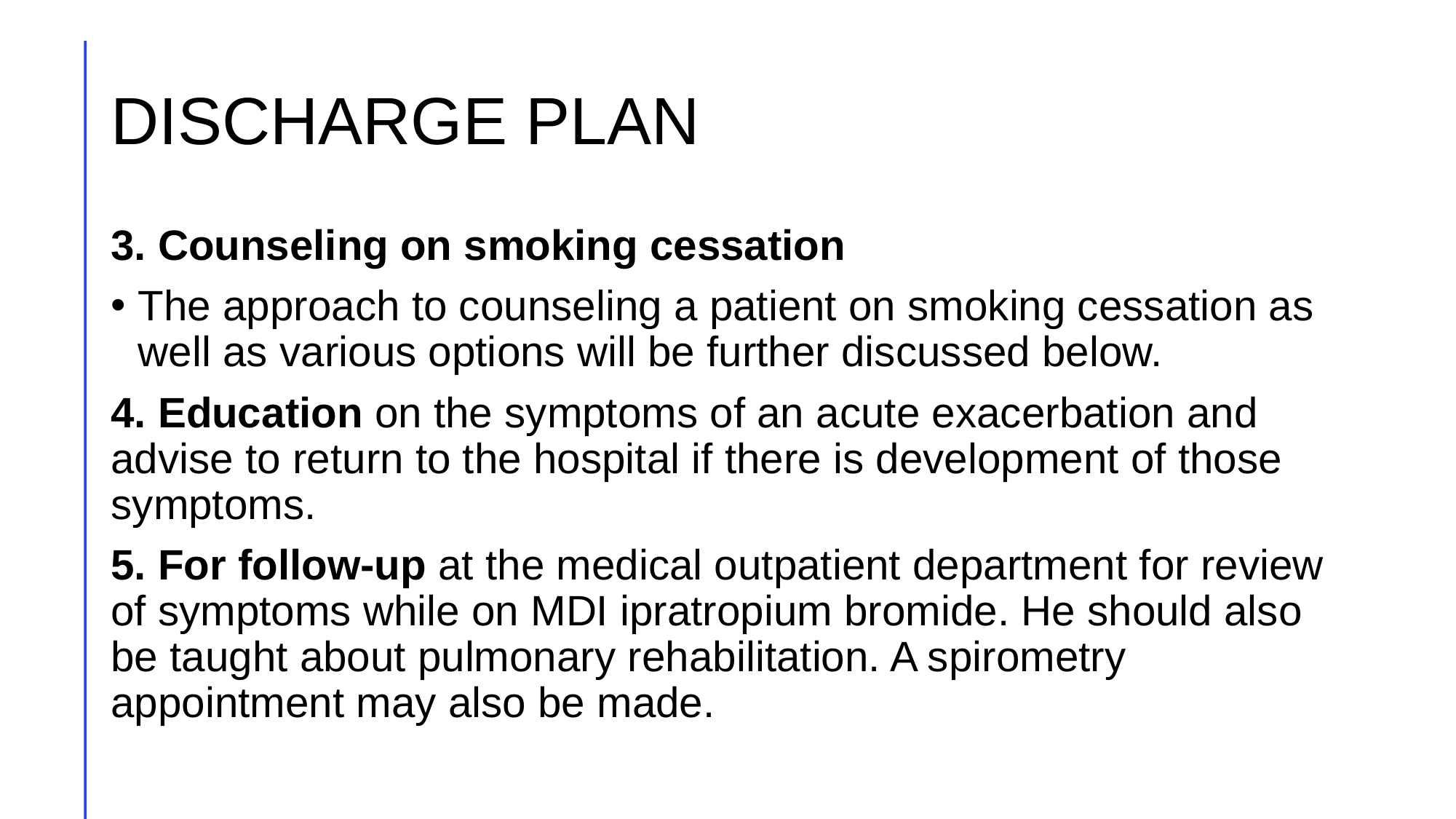

# DISCHARGE PLAN
3. Counseling on smoking cessation
The approach to counseling a patient on smoking cessation as well as various options will be further discussed below.
4. Education on the symptoms of an acute exacerbation and advise to return to the hospital if there is development of those symptoms.
5. For follow-up at the medical outpatient department for review of symptoms while on MDI ipratropium bromide. He should also be taught about pulmonary rehabilitation. A spirometry appointment may also be made.